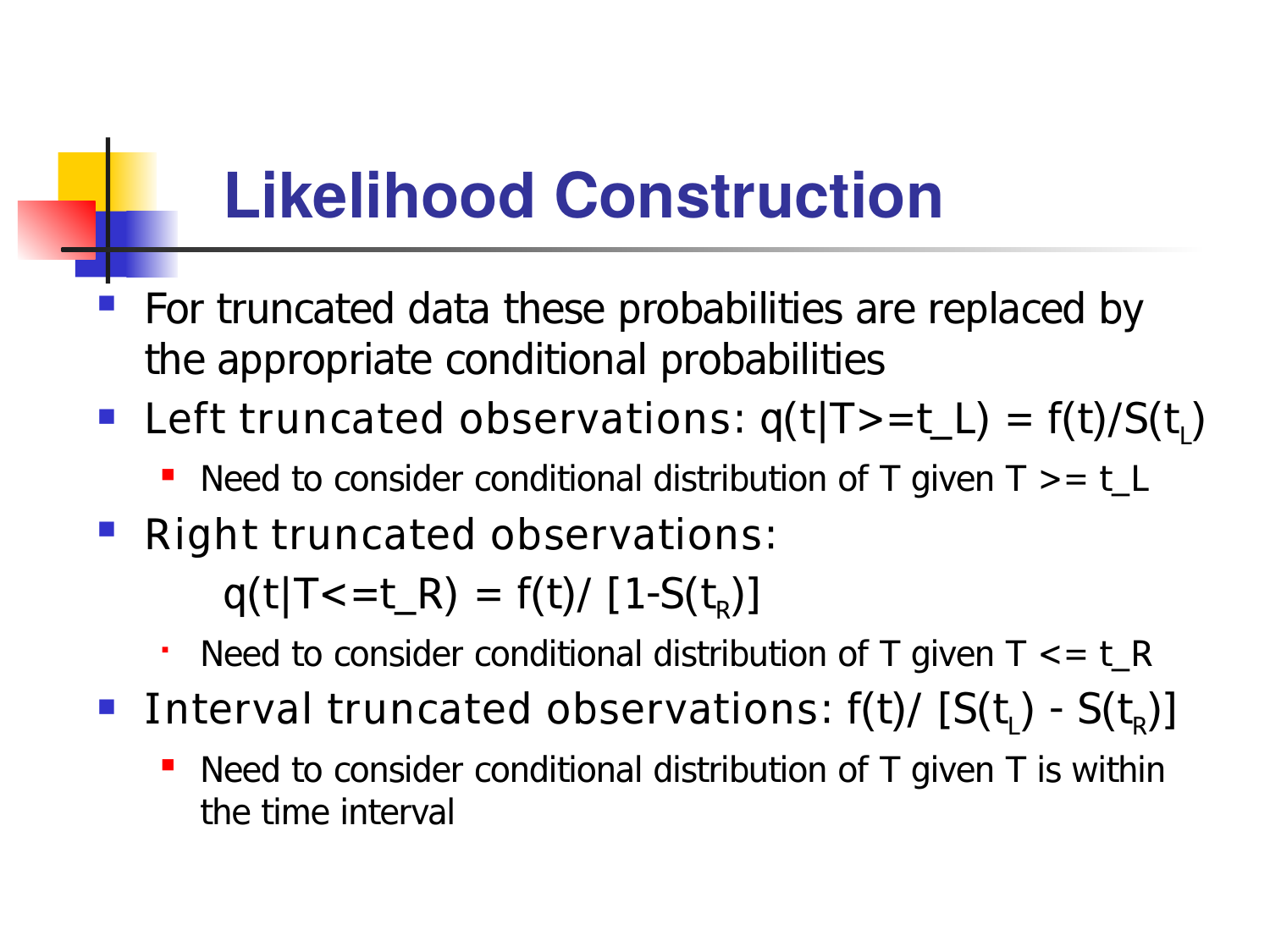

# Likelihood Construction
For truncated data these probabilities are replaced by the appropriate conditional probabilities
Left truncated observations: q(t|T>=t_L) = f(t)/S(tL)
Need to consider conditional distribution of T given T >= t_L
Right truncated observations:
	q(t|T<=t_R) = f(t)/ [1-S(tR)]
Need to consider conditional distribution of T given T <= t_R
Interval truncated observations: f(t)/ [S(tL) - S(tR)]
Need to consider conditional distribution of T given T is within the time interval